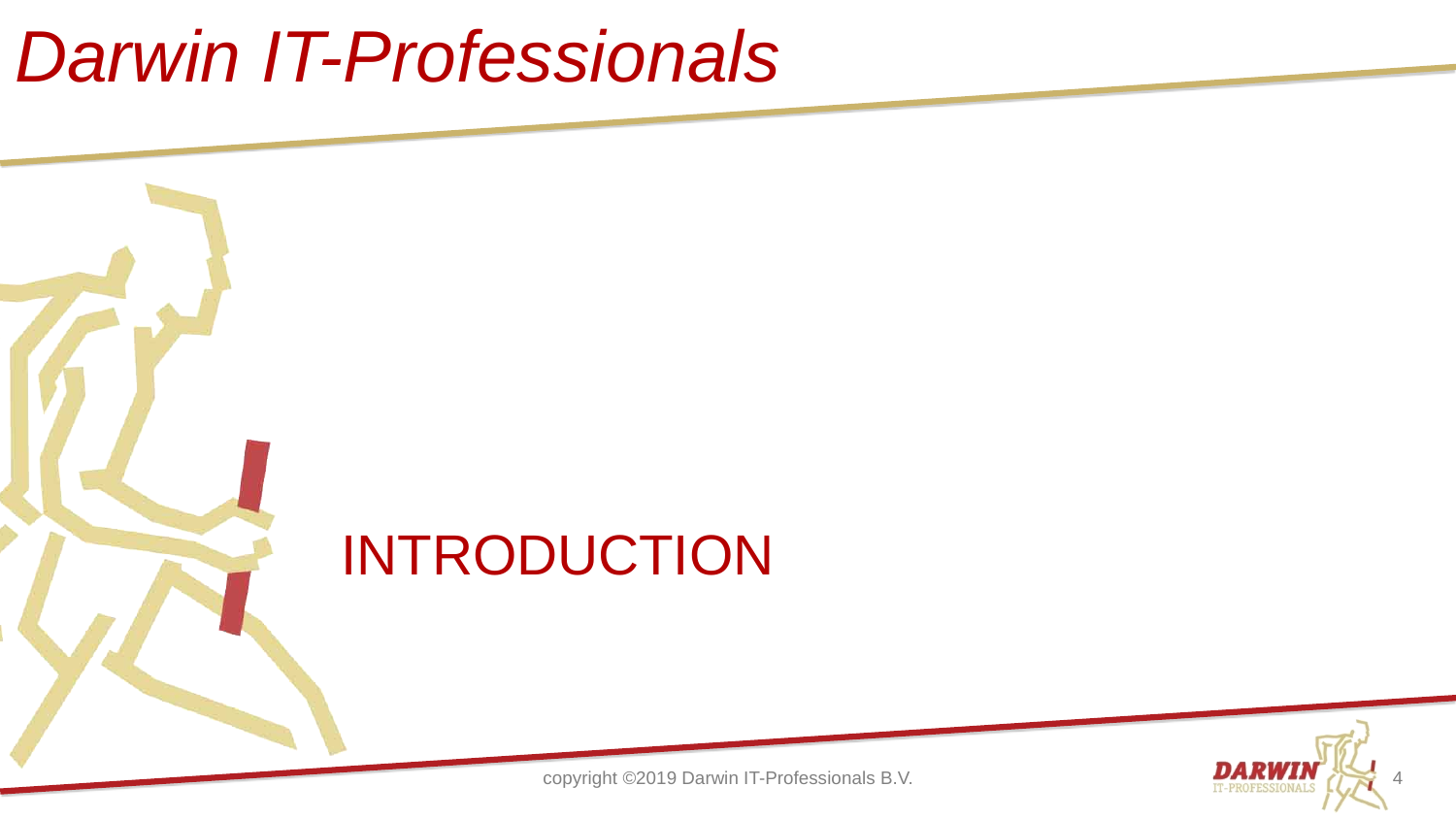

# introduction
4
copyright ©2019 Darwin IT-Professionals B.V.